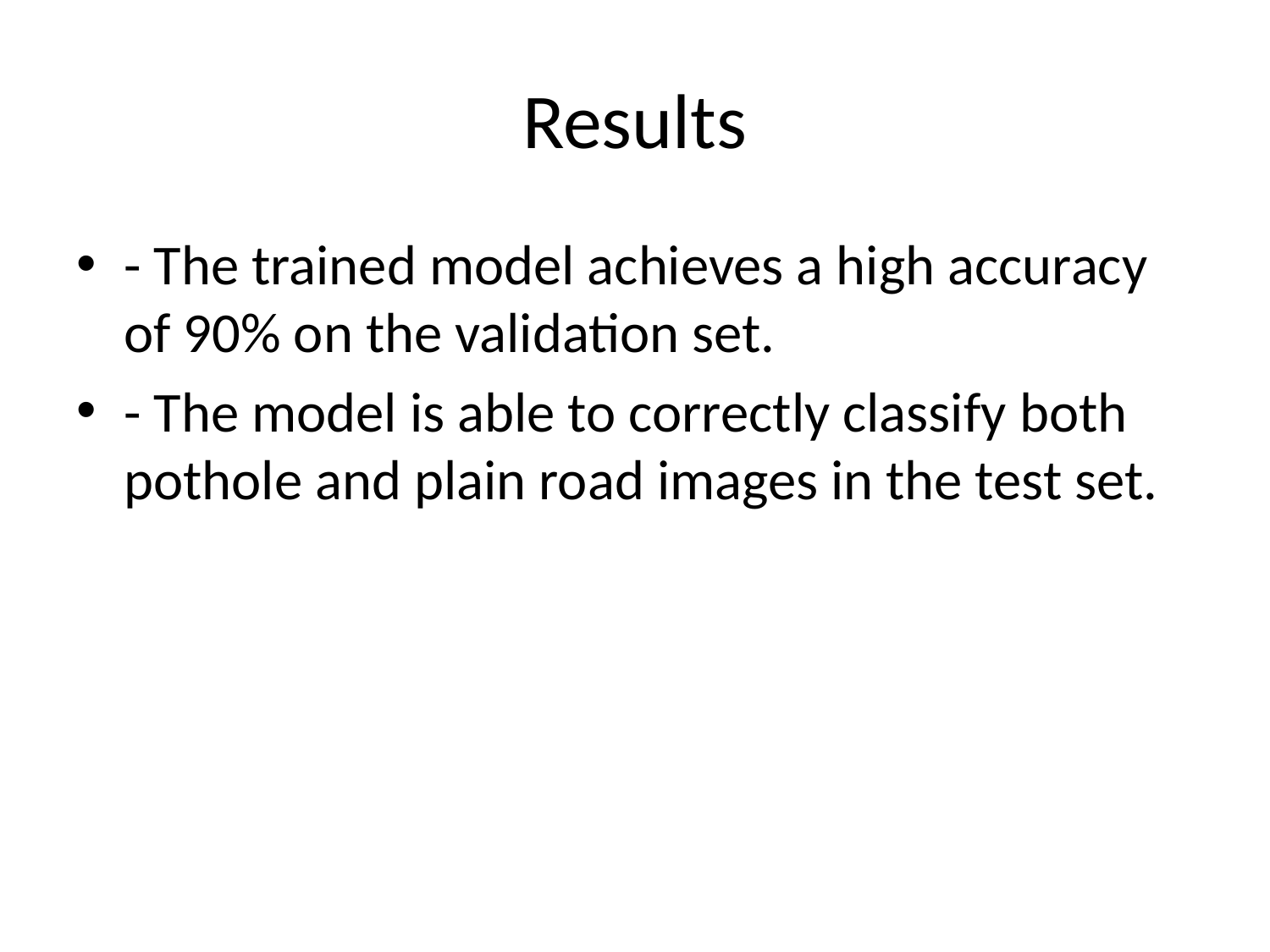

# Results
- The trained model achieves a high accuracy of 90% on the validation set.
- The model is able to correctly classify both pothole and plain road images in the test set.